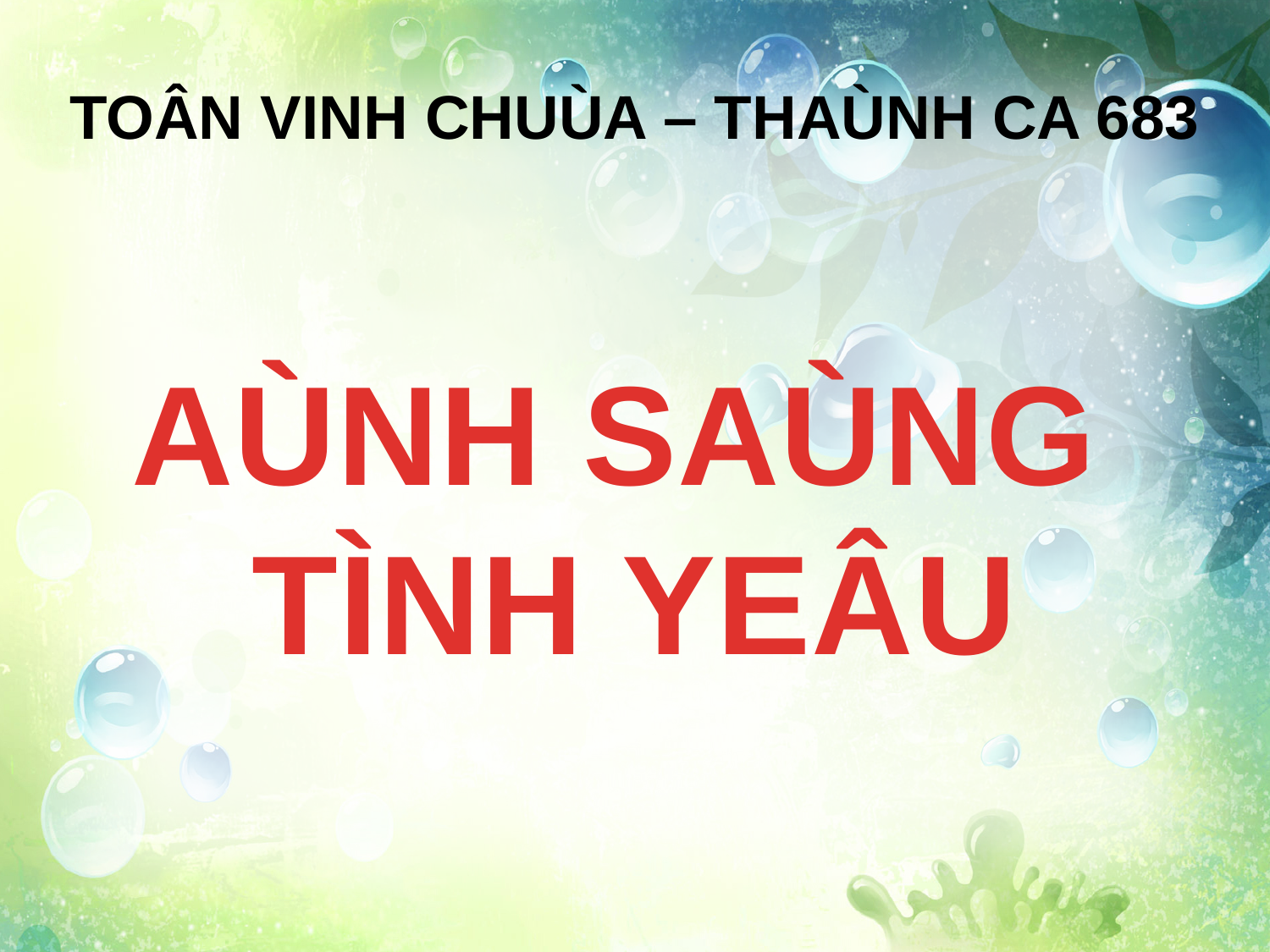

TOÂN VINH CHUÙA – THAÙNH CA 683
AÙNH SAÙNG
TÌNH YEÂU